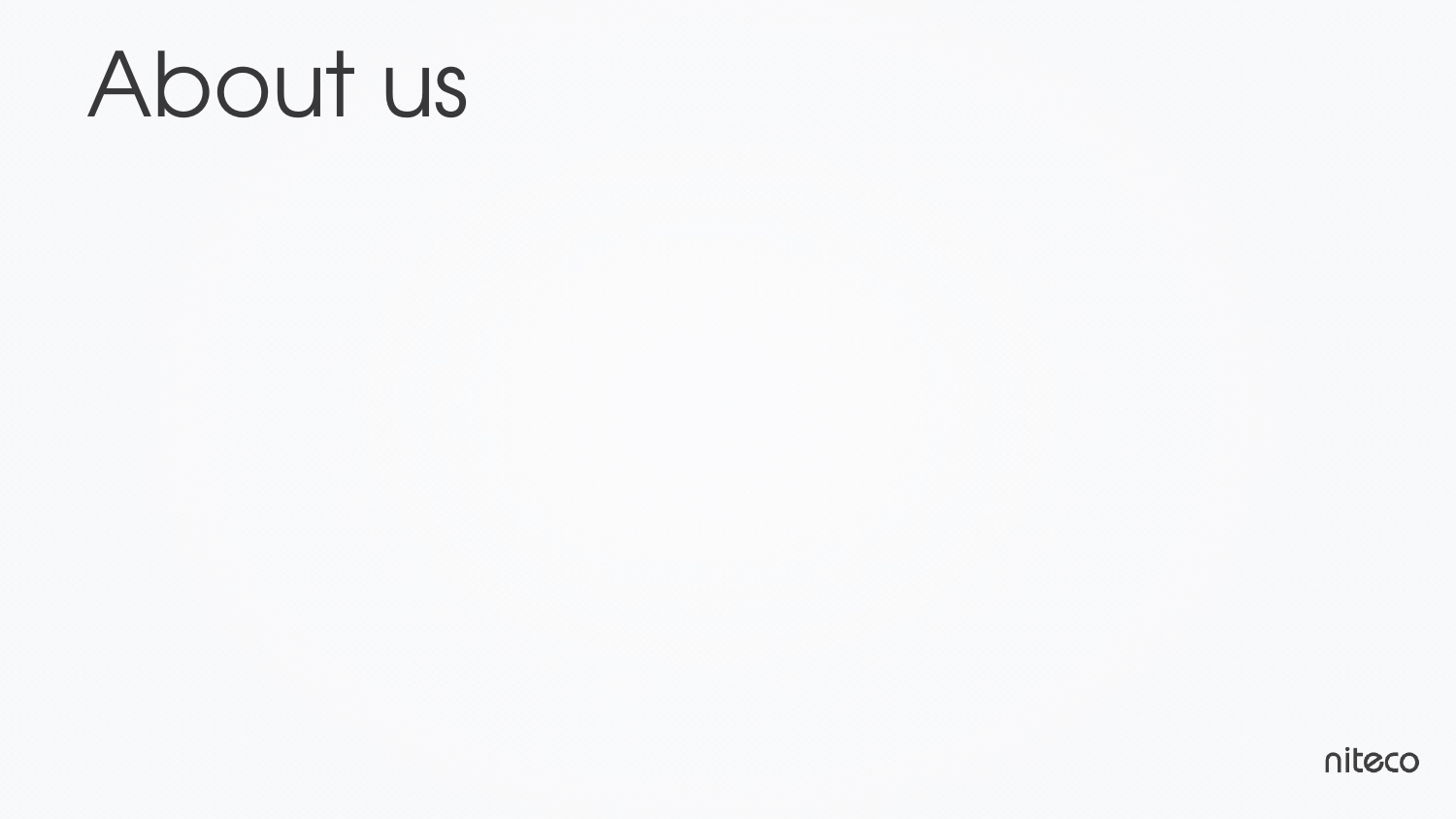

# About us
Nam Tran
Trang Nguyen
Huong Nguyen